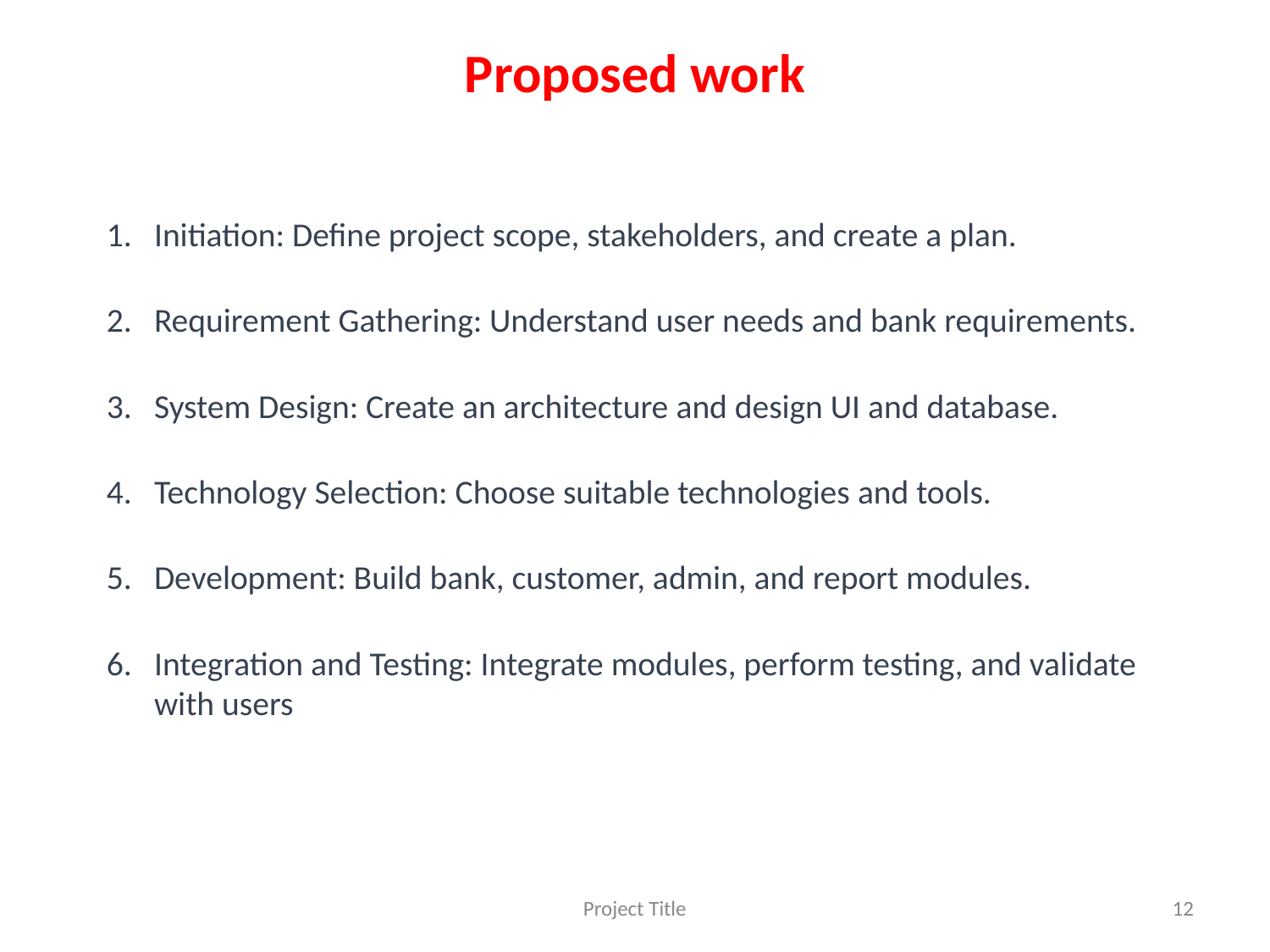

# Proposed work
Initiation: Define project scope, stakeholders, and create a plan.

Requirement Gathering: Understand user needs and bank requirements.

System Design: Create an architecture and design UI and database.

Technology Selection: Choose suitable technologies and tools.

Development: Build bank, customer, admin, and report modules.

Integration and Testing: Integrate modules, perform testing, and validate with users

Project Title
12